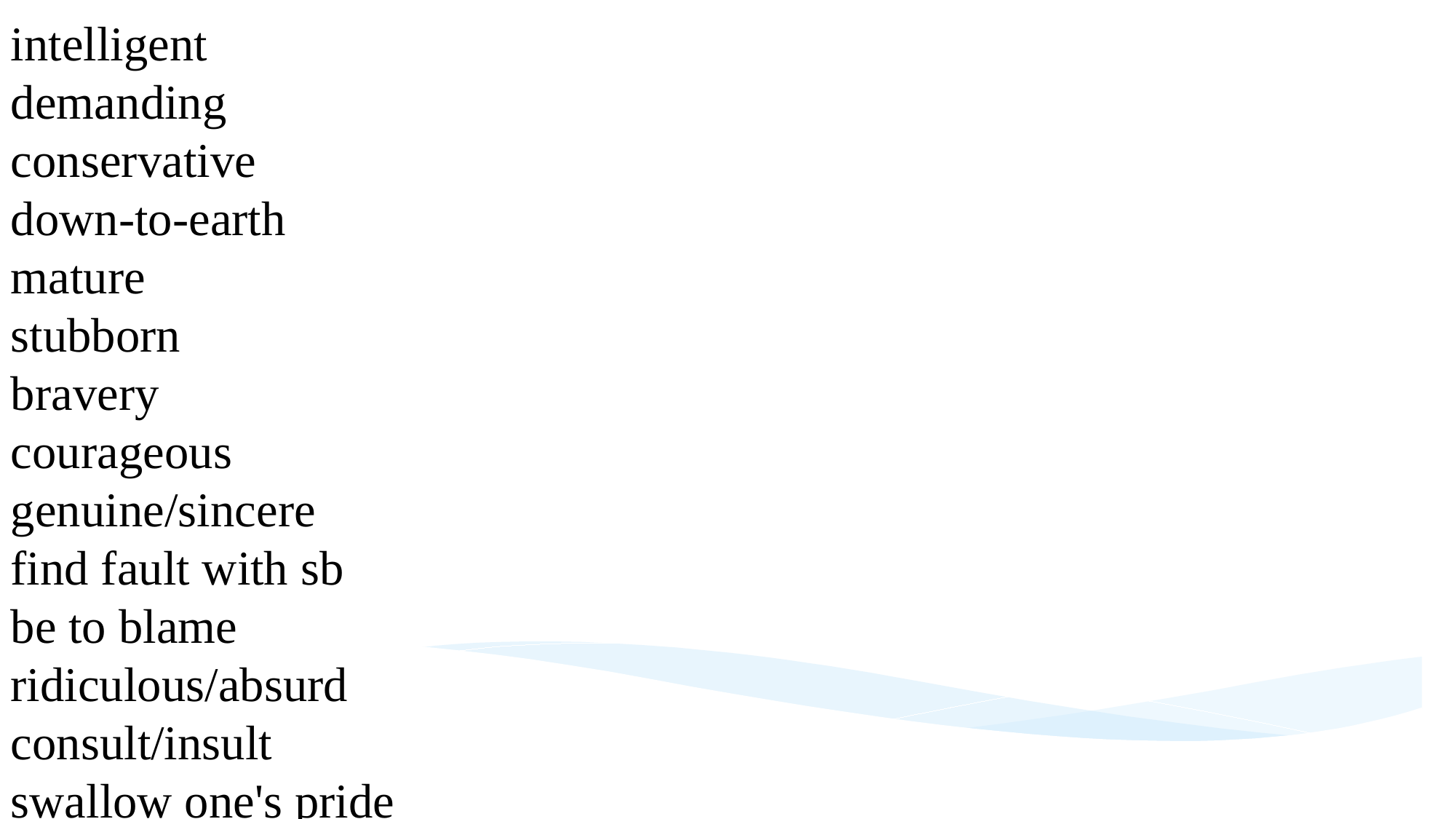

intelligent
demanding
conservative
down-to-earth
mature
stubborn
bravery
courageous
genuine/sincere
find fault with sb
be to blame
ridiculous/absurd
consult/insult
swallow one's pride
#